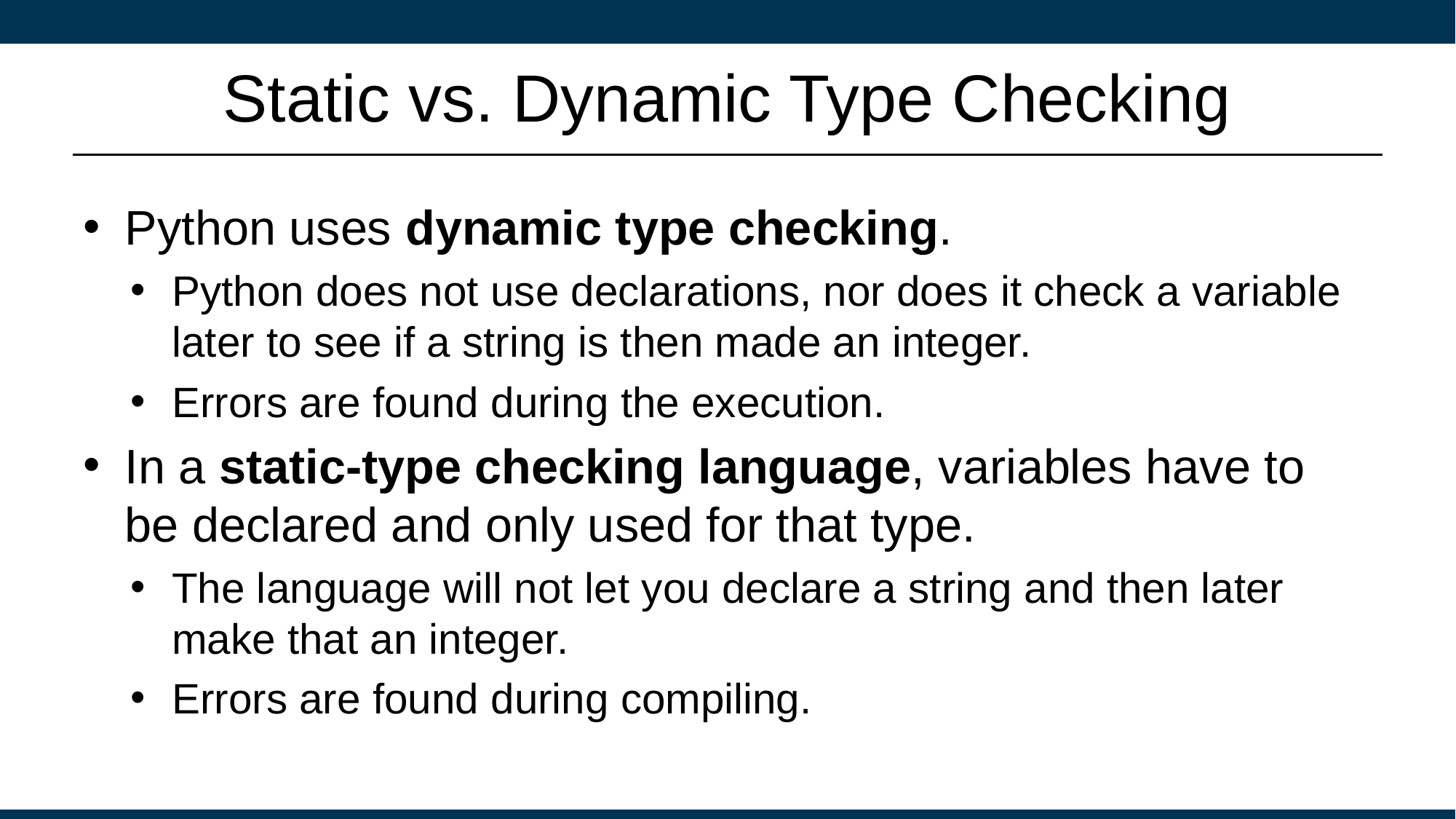

# Static vs. Dynamic Type Checking
Python uses dynamic type checking.
Python does not use declarations, nor does it check a variable later to see if a string is then made an integer.
Errors are found during the execution.
In a static-type checking language, variables have to be declared and only used for that type.
The language will not let you declare a string and then later make that an integer.
Errors are found during compiling.